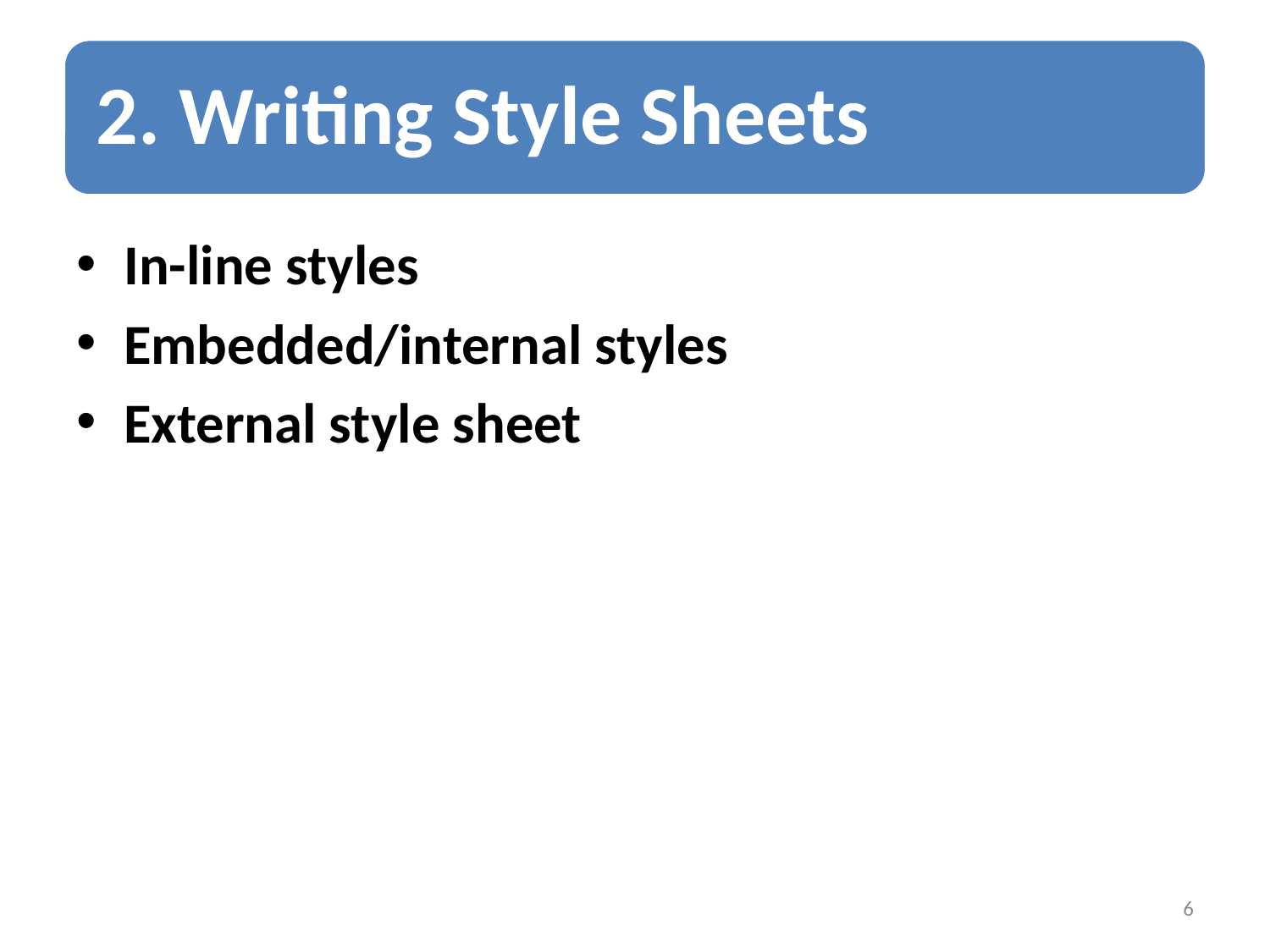

2. Writing Style Sheets
In-line styles
Embedded/internal styles
External style sheet

6